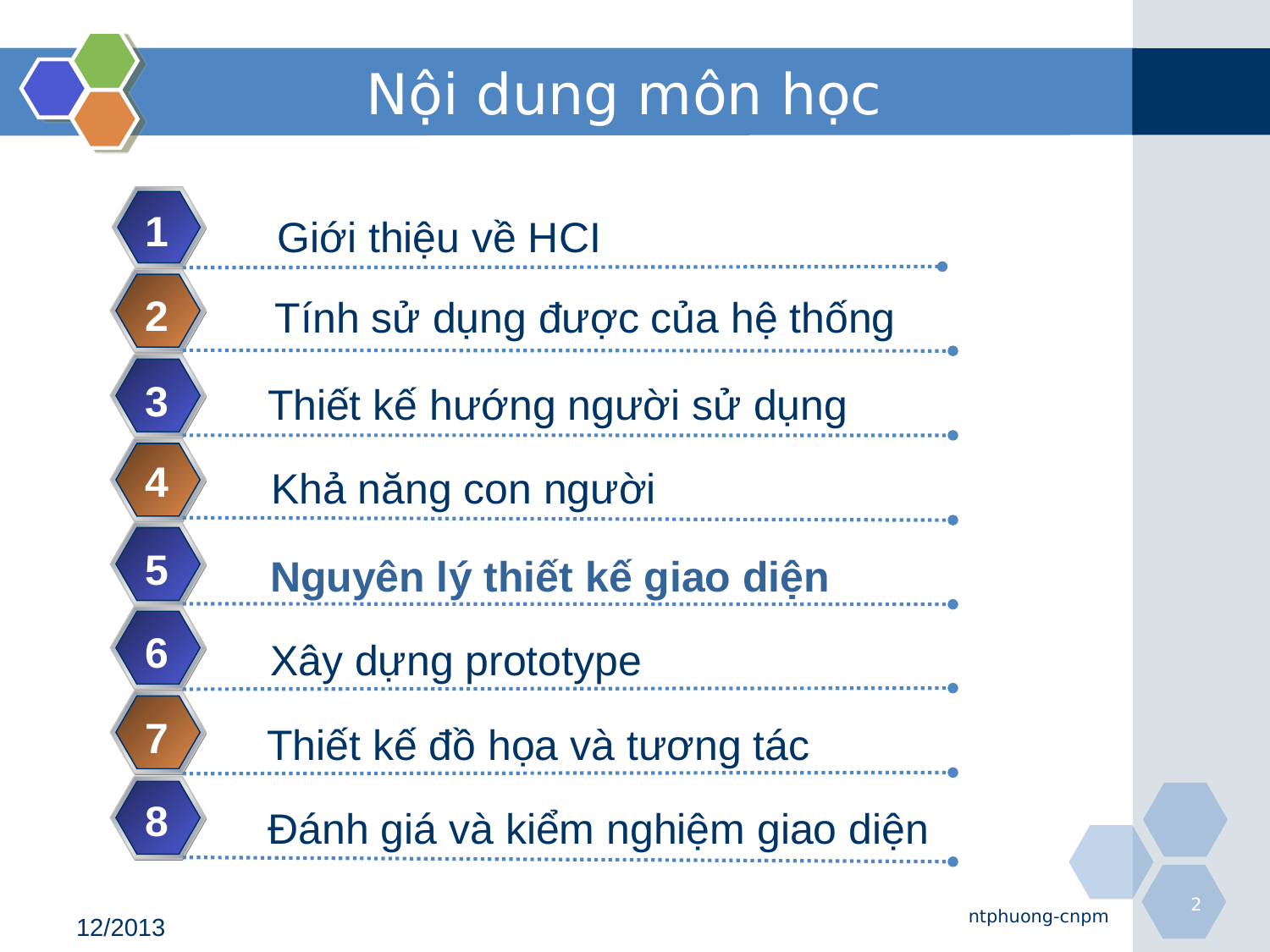

# Nội dung môn học

1

Giới thiệu về HCI

2
Tính sử dụng được của hệ thống

3
Thiết kế hướng người sử dụng

4
Khả năng con người

5
Nguyên lý thiết kế giao diện

6
Xây dựng prototype

7
Thiết kế đồ họa và tương tác

8
Đánh giá và kiểm nghiệm giao diện

2
ntphuong-cnpm
12/2013